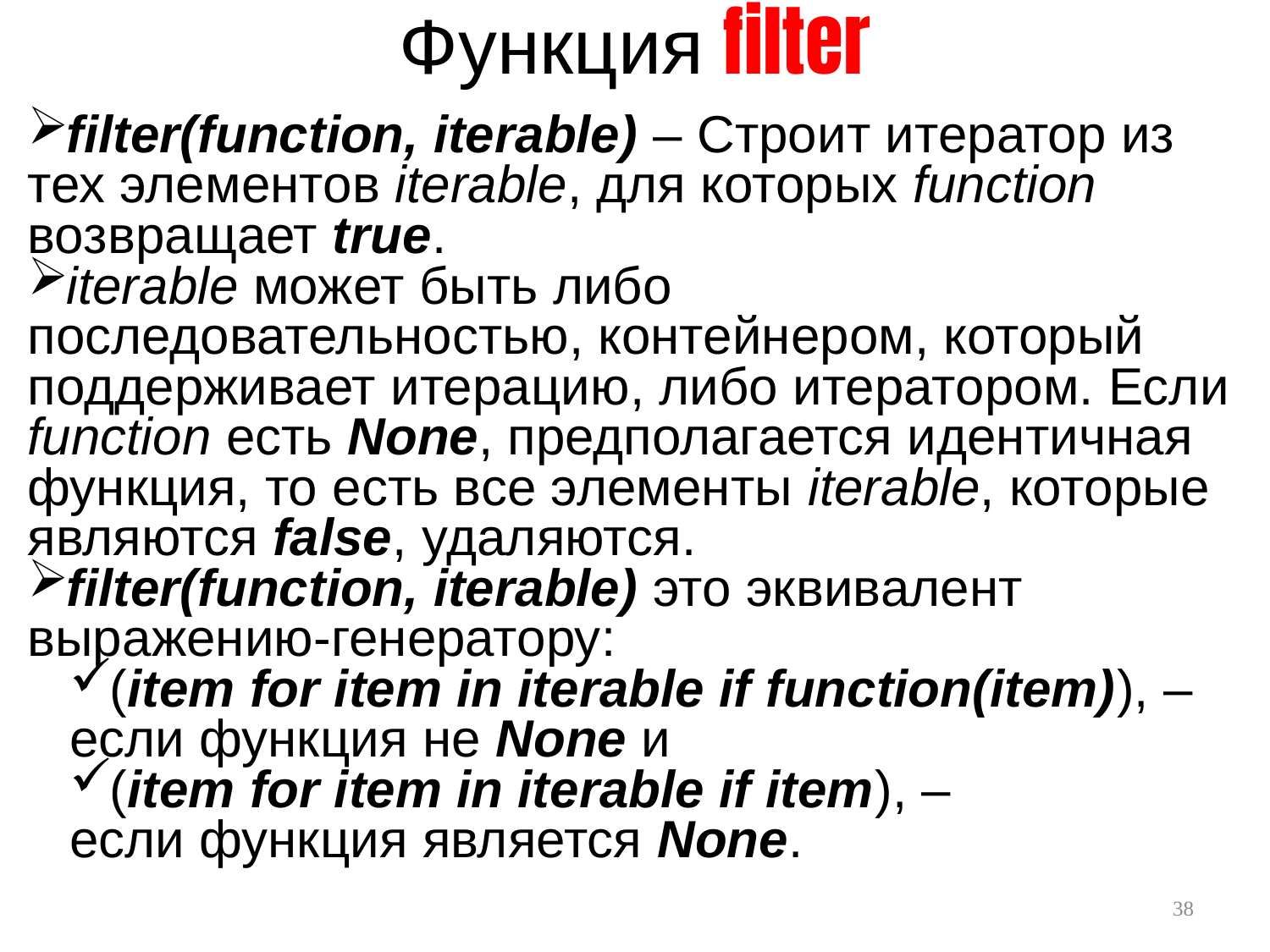

# Функция filter
filter(function, iterable) – Строит итератор из тех элементов iterable, для которых function возвращает true.
iterable может быть либо последовательностью, контейнером, который поддерживает итерацию, либо итератором. Если function есть None, предполагается идентичная функция, то есть все элементы iterable, которые являются false, удаляются.
filter(function, iterable) это эквивалент выражению-генератору:
(item for item in iterable if function(item)), – если функция не None и
(item for item in iterable if item), –
если функция является None.
38